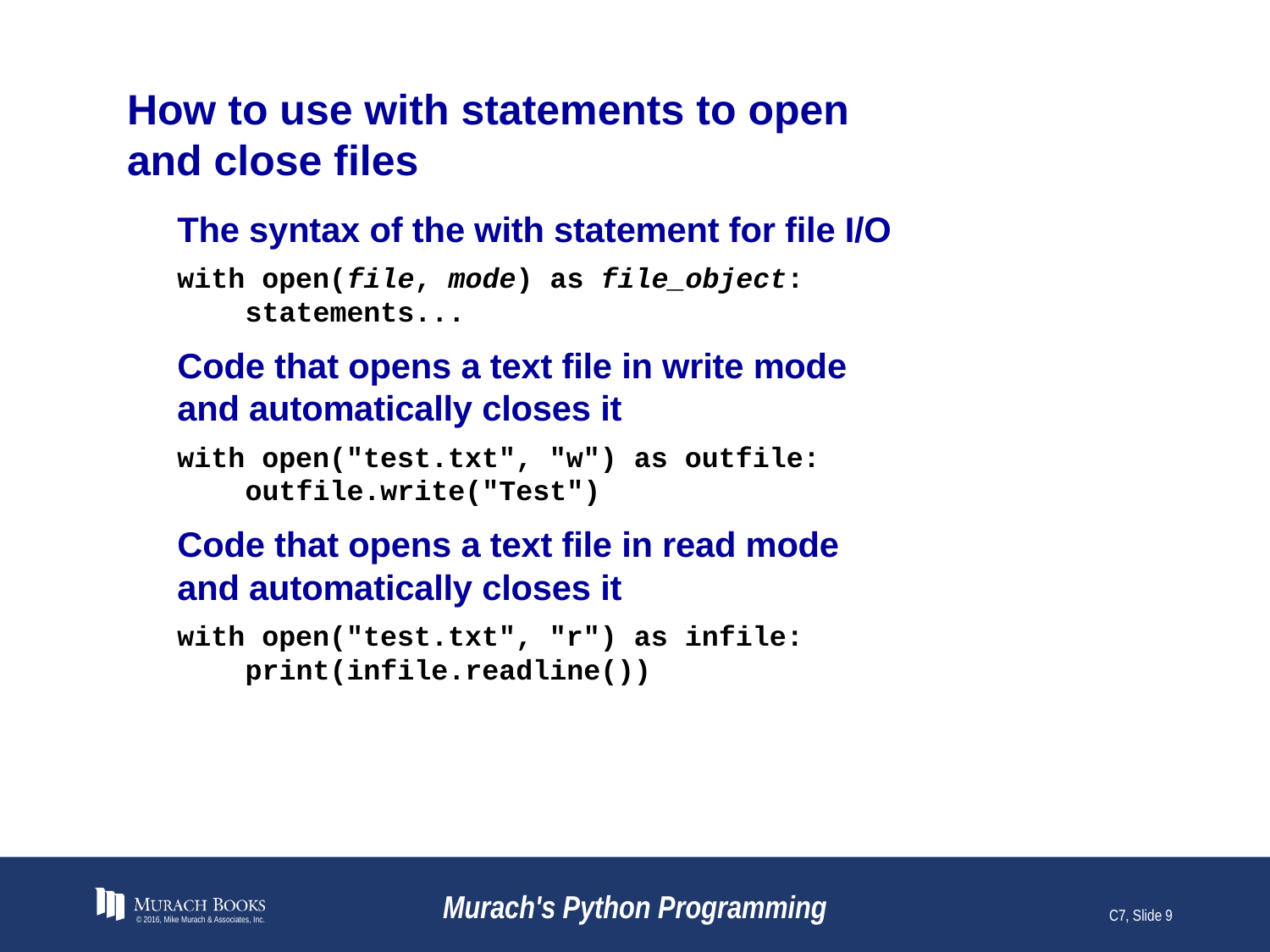

# How to use with statements to open and close files
The syntax of the with statement for file I/O
with open(file, mode) as file_object:
    statements...
Code that opens a text file in write mode
and automatically closes it
with open("test.txt", "w") as outfile:
    outfile.write("Test")
Code that opens a text file in read mode
and automatically closes it
with open("test.txt", "r") as infile:
    print(infile.readline())

© 2016, Mike Murach & Associates, Inc.
Murach's Python Programming

C7, Slide 9